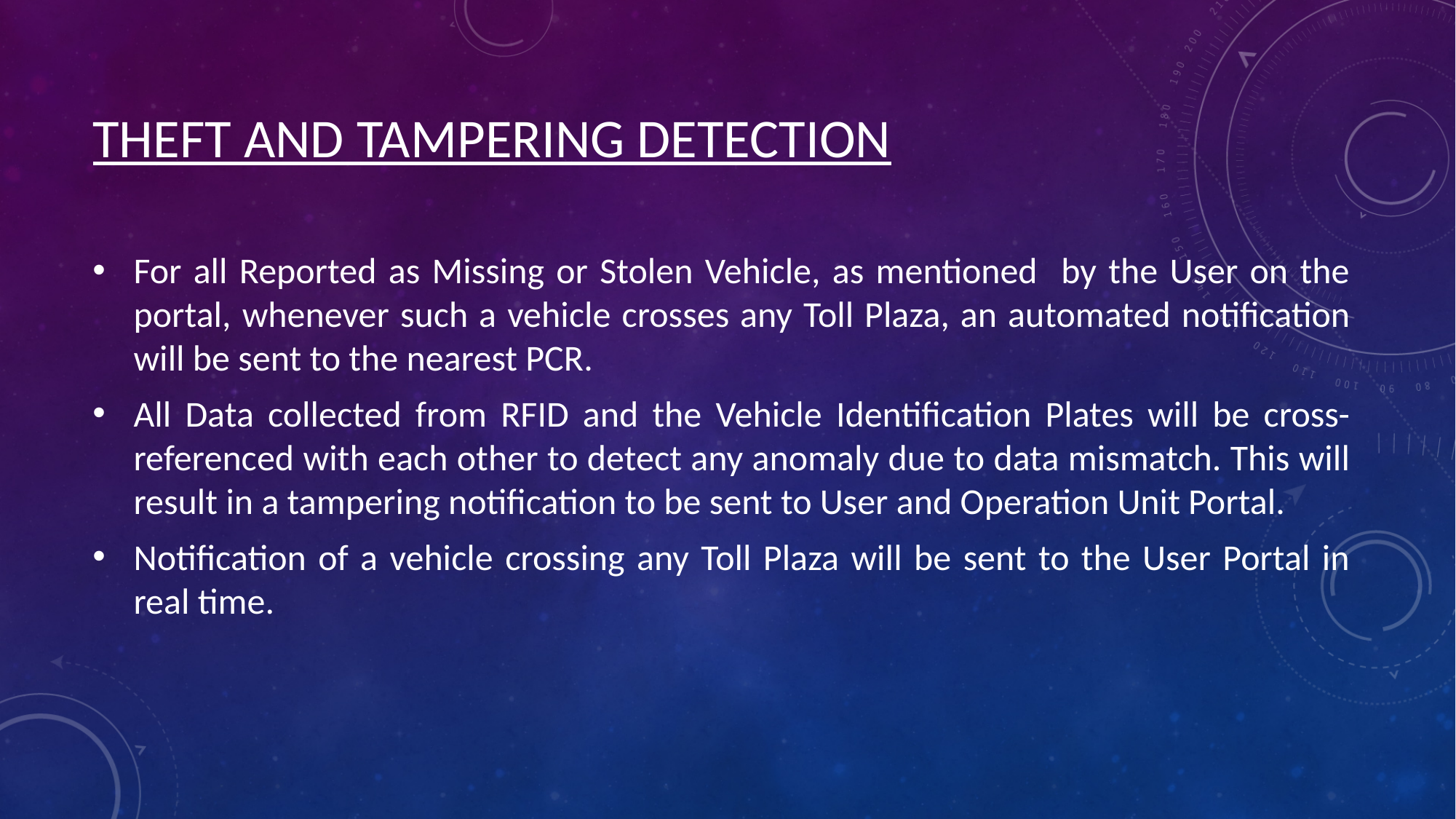

# Theft and tampering Detection
For all Reported as Missing or Stolen Vehicle, as mentioned  by the User on the portal, whenever such a vehicle crosses any Toll Plaza, an automated notification will be sent to the nearest PCR.
All Data collected from RFID and the Vehicle Identification Plates will be cross-referenced with each other to detect any anomaly due to data mismatch. This will result in a tampering notification to be sent to User and Operation Unit Portal.
Notification of a vehicle crossing any Toll Plaza will be sent to the User Portal in real time.